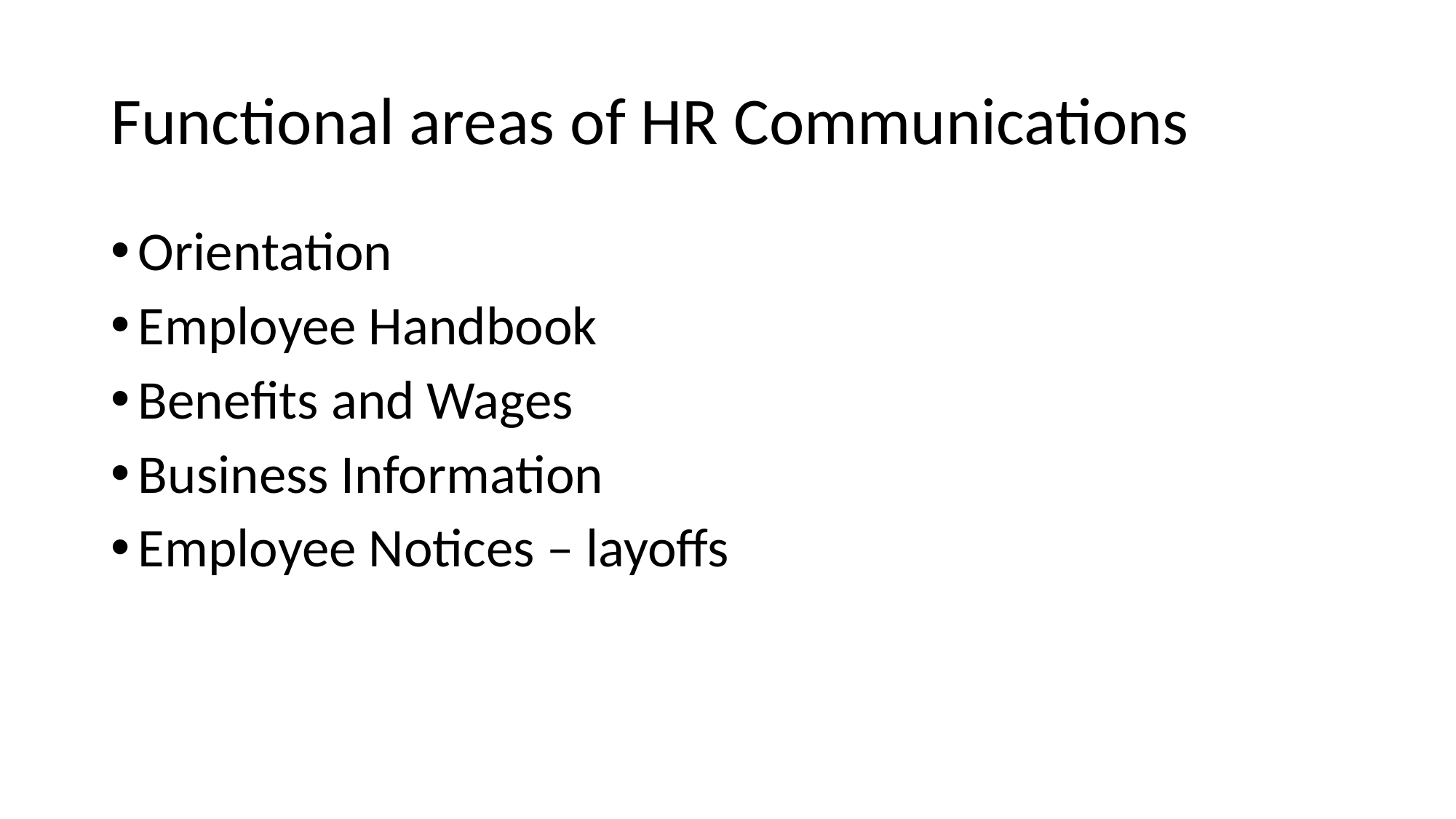

# Functional areas of HR Communications
Orientation
Employee Handbook
Benefits and Wages
Business Information
Employee Notices – layoffs